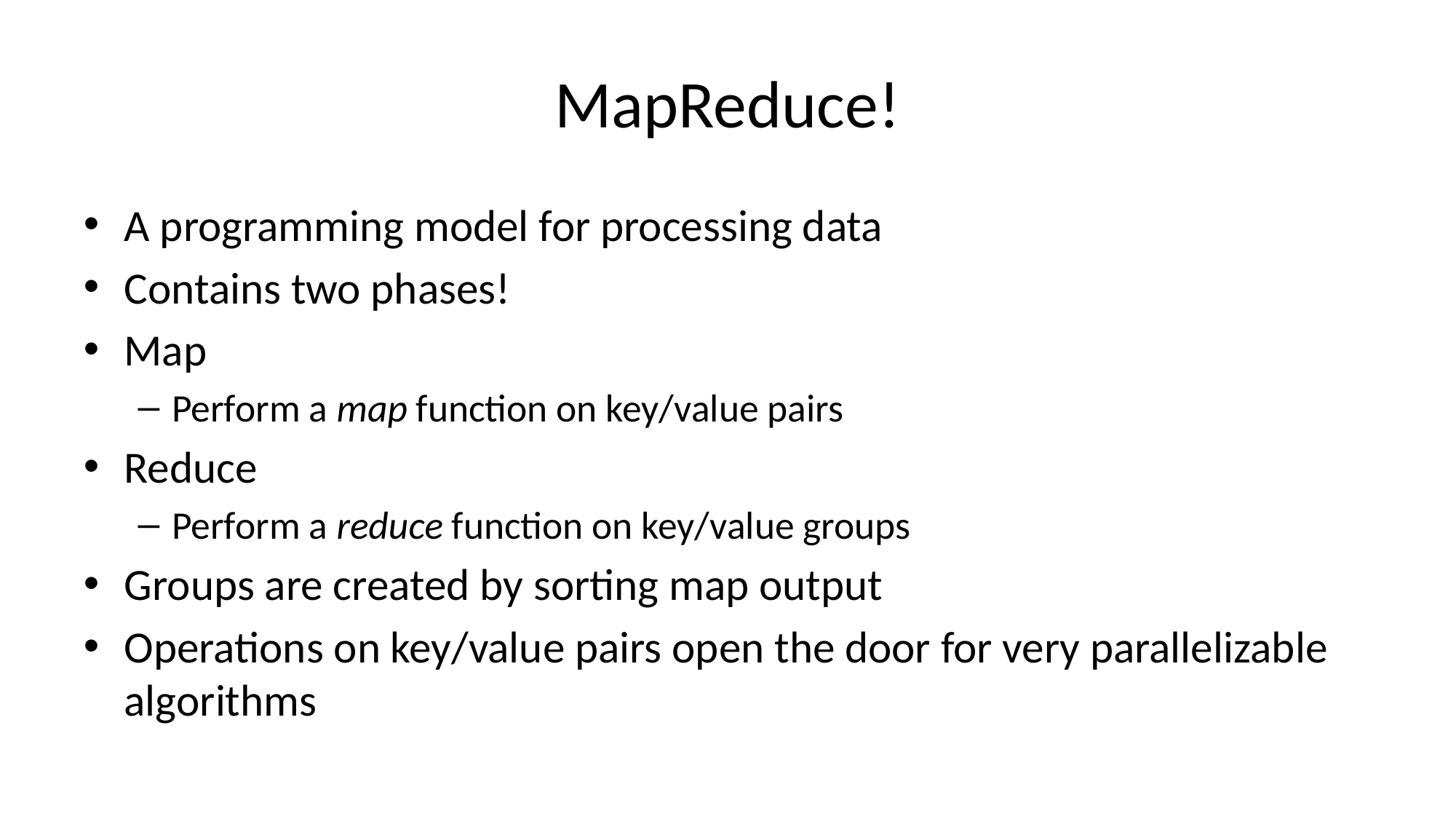

# MapReduce!
A programming model for processing data
Contains two phases!
Map
Perform a map function on key/value pairs
Reduce
Perform a reduce function on key/value groups
Groups are created by sorting map output
Operations on key/value pairs open the door for very parallelizable algorithms